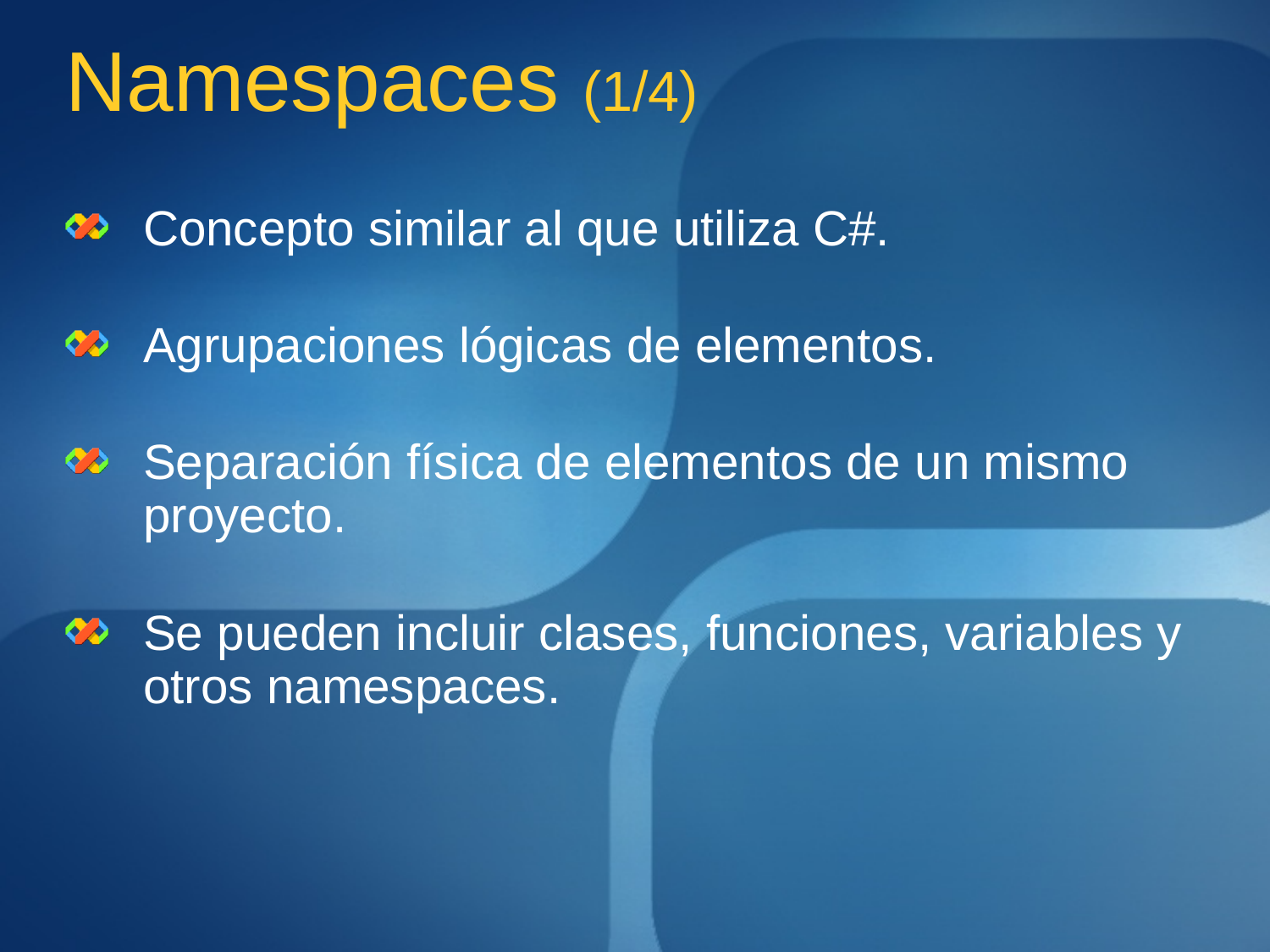

# Namespaces (1/4)
Concepto similar al que utiliza C#.

Agrupaciones lógicas de elementos.

Separación física de elementos de un mismo proyecto.

Se pueden incluir clases, funciones, variables y otros namespaces.